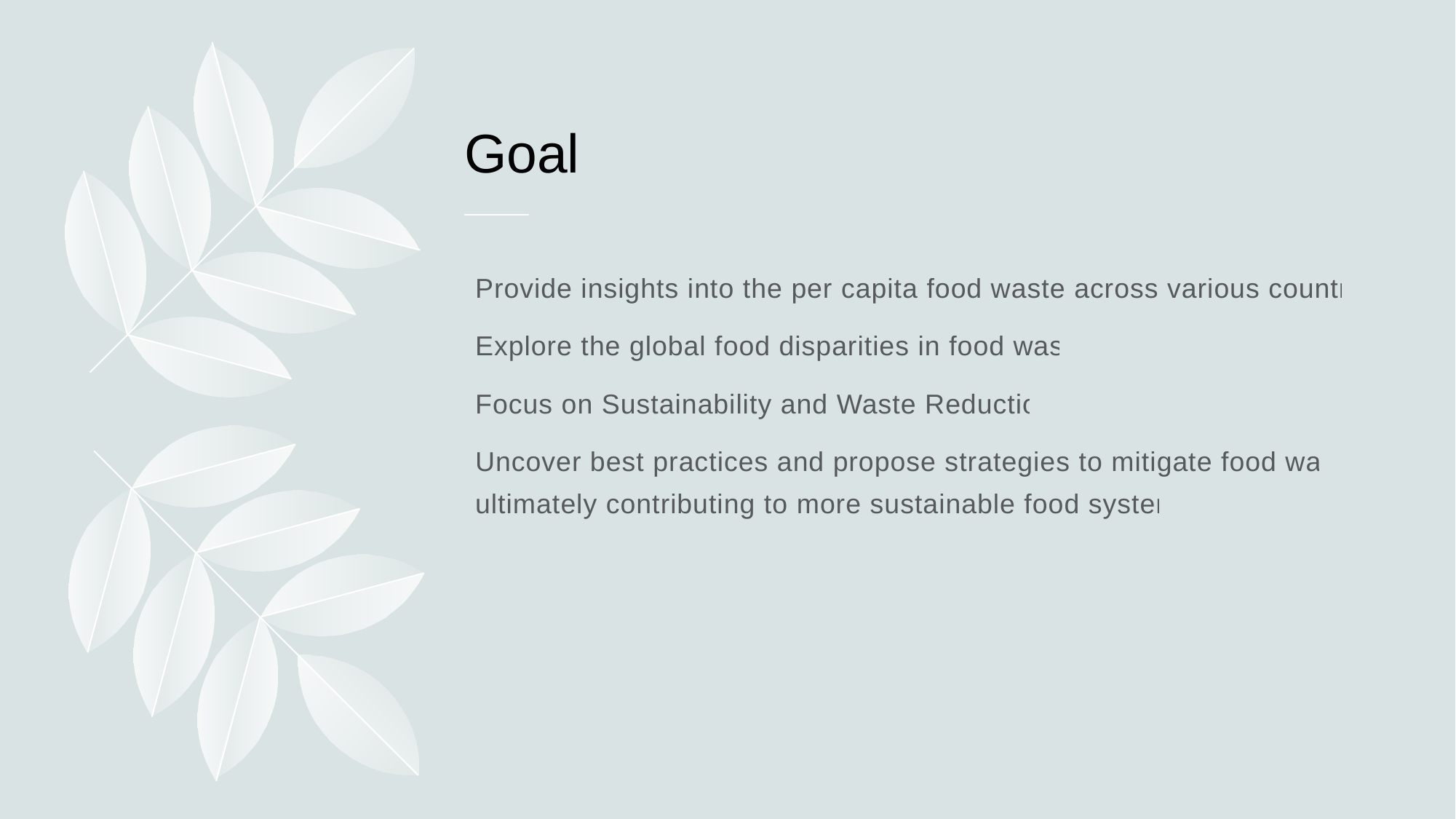

# Goal
Provide insights into the per capita food waste across various countries.
Explore the global food disparities in food waste.
Focus on Sustainability and Waste Reduction.
Uncover best practices and propose strategies to mitigate food waste, ultimately contributing to more sustainable food systems.